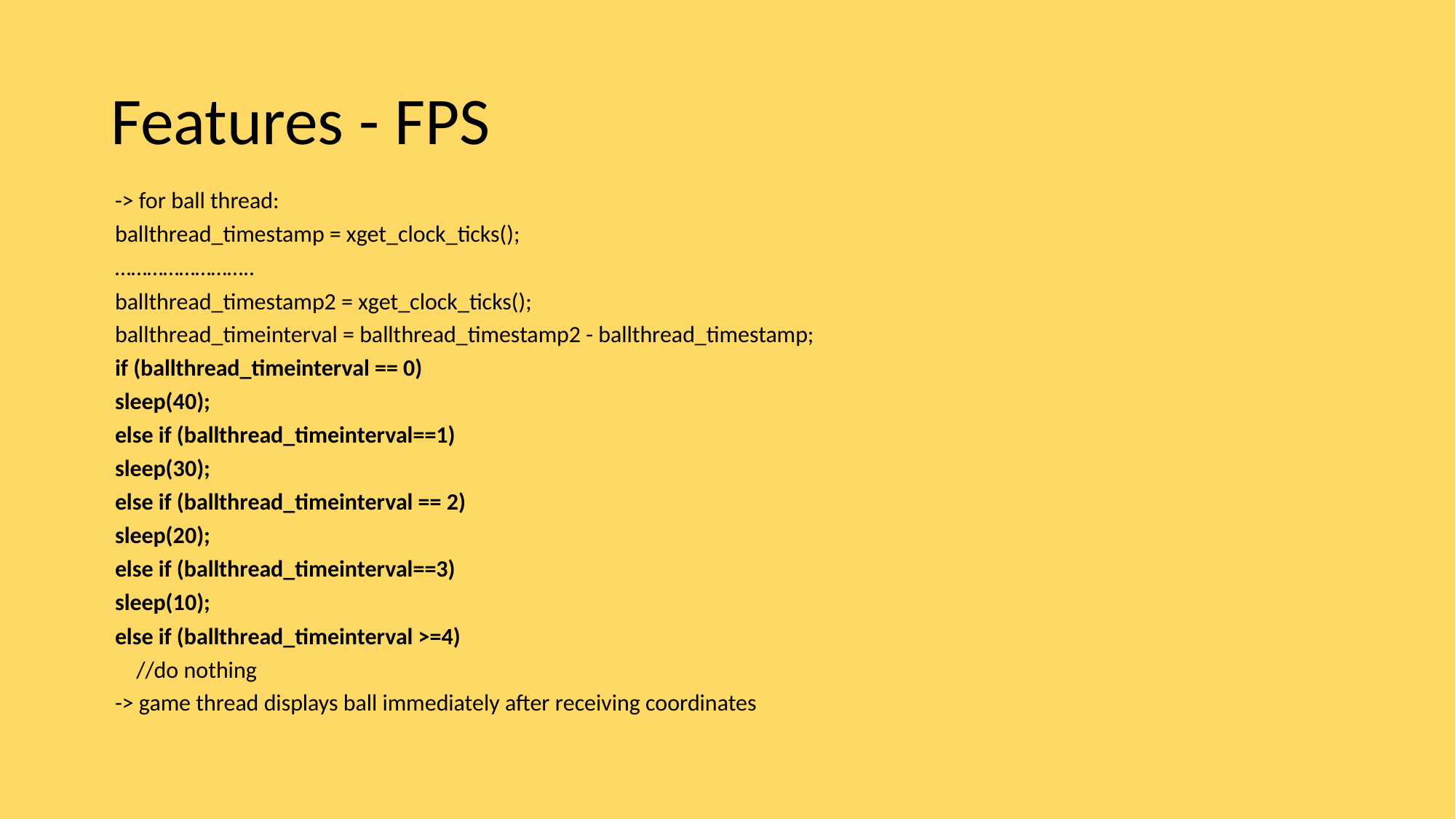

# Features - FPS
-> for ball thread:
ballthread_timestamp = xget_clock_ticks();
……………………..
ballthread_timestamp2 = xget_clock_ticks();
ballthread_timeinterval = ballthread_timestamp2 - ballthread_timestamp;
if (ballthread_timeinterval == 0)
sleep(40);
else if (ballthread_timeinterval==1)
sleep(30);
else if (ballthread_timeinterval == 2)
sleep(20);
else if (ballthread_timeinterval==3)
sleep(10);
else if (ballthread_timeinterval >=4)
    //do nothing
-> game thread displays ball immediately after receiving coordinates